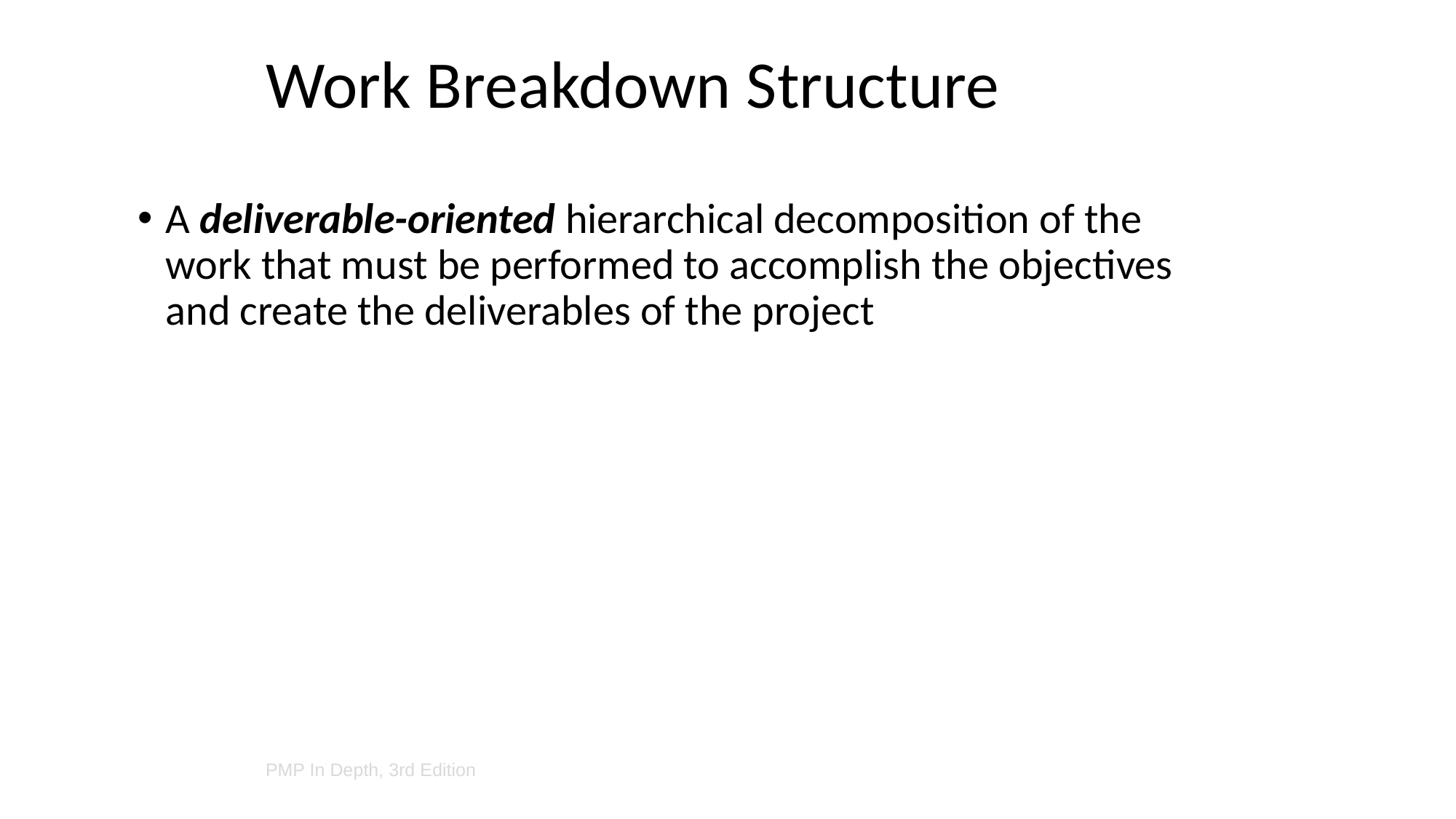

# Work Breakdown Structure
A deliverable-oriented hierarchical decomposition of the work that must be performed to accomplish the objectives and create the deliverables of the project
PMP In Depth, 3rd Edition